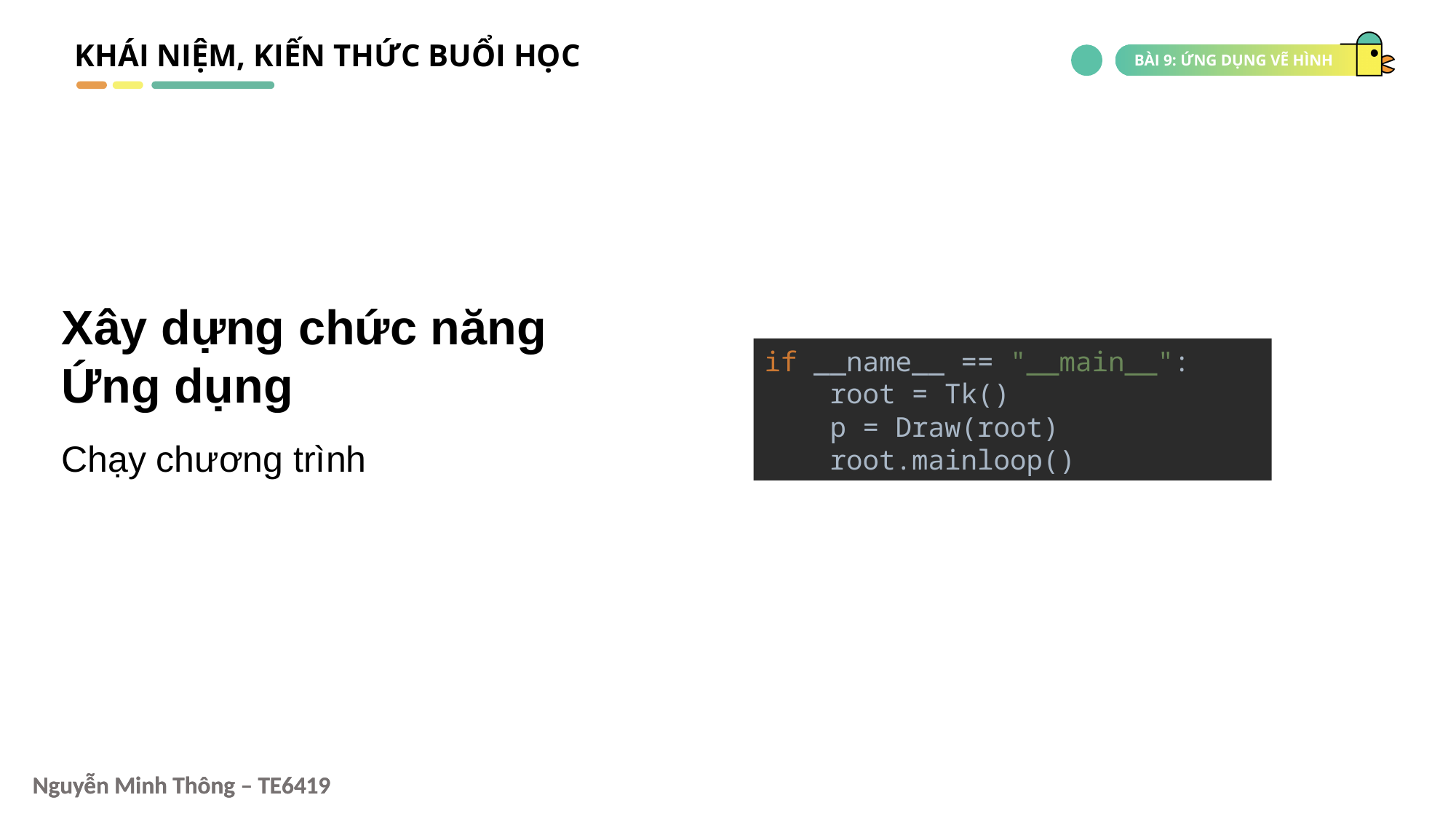

KHÁI NIỆM, KIẾN THỨC BUỔI HỌC

Xây dựng chức năng
Ứng dụng
if __name__ == "__main__":
    root = Tk()
    p = Draw(root)
    root.mainloop()
Chạy chương trình